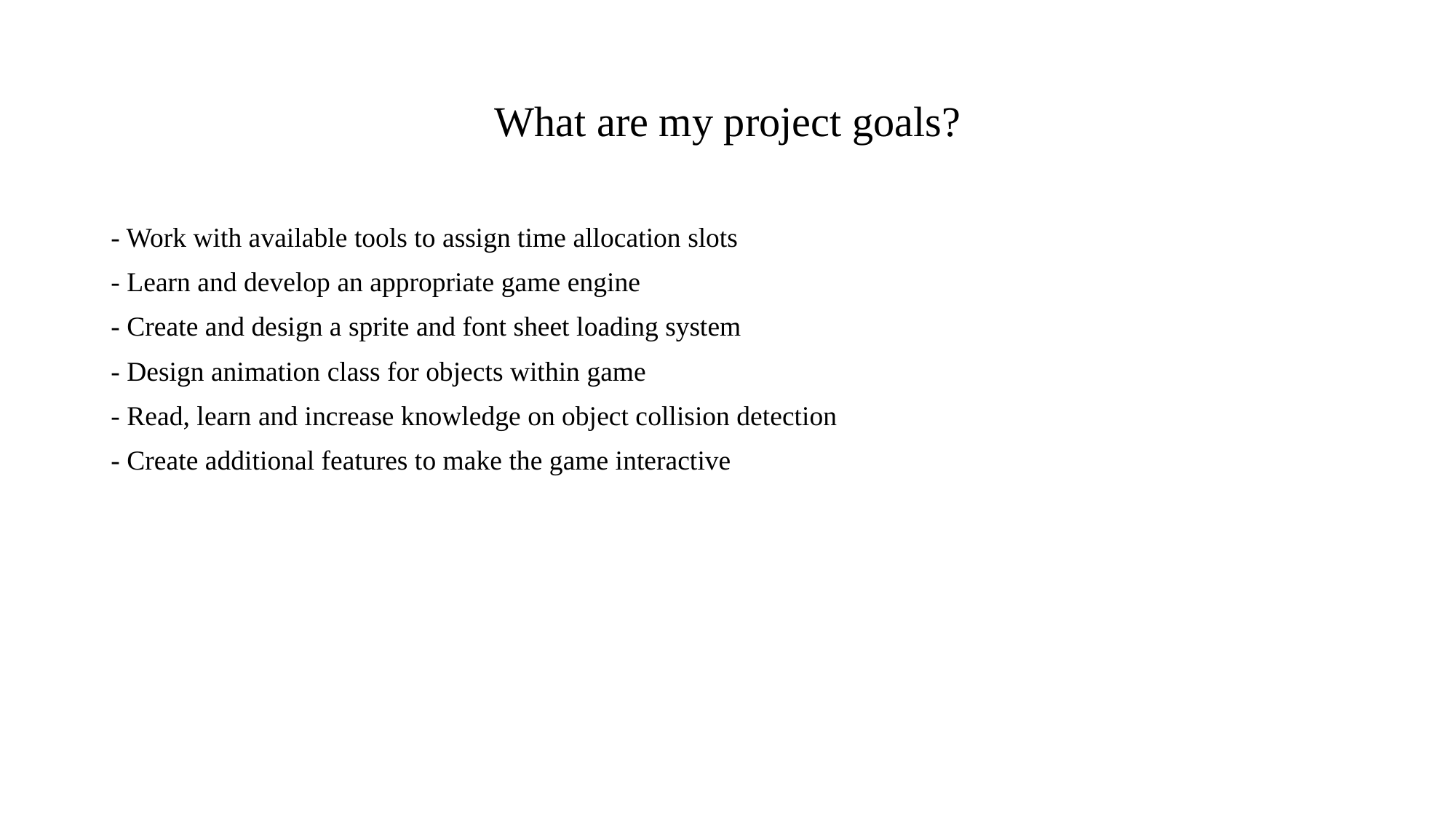

# What are my project goals?
- Work with available tools to assign time allocation slots
- Learn and develop an appropriate game engine
- Create and design a sprite and font sheet loading system
- Design animation class for objects within game
- Read, learn and increase knowledge on object collision detection
- Create additional features to make the game interactive